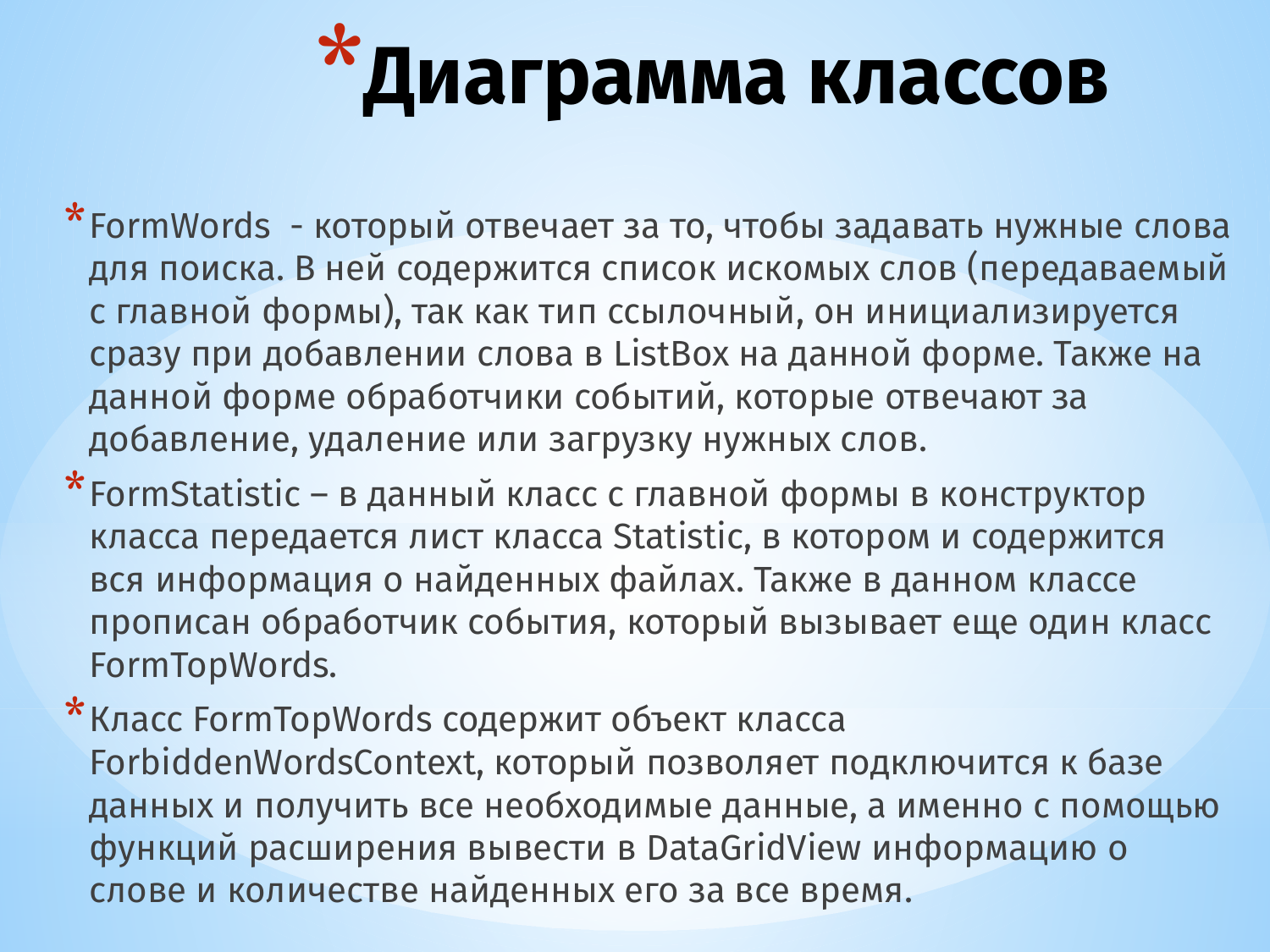

# Диаграмма классов
FormWords  - который отвечает за то, чтобы задавать нужные слова для поиска. В ней содержится список искомых слов (передаваемый с главной формы), так как тип ссылочный, он инициализируется сразу при добавлении слова в ListBox на данной форме. Также на данной форме обработчики событий, которые отвечают за добавление, удаление или загрузку нужных слов.
FormStatistic – в данный класс с главной формы в конструктор класса передается лист класса Statistic, в котором и содержится вся информация о найденных файлах. Также в данном классе прописан обработчик события, который вызывает еще один класс FormTopWords.
Класс FormTopWords содержит объект класса ForbiddenWordsContext, который позволяет подключится к базе данных и получить все необходимые данные, а именно с помощью функций расширения вывести в DataGridView информацию о слове и количестве найденных его за все время.